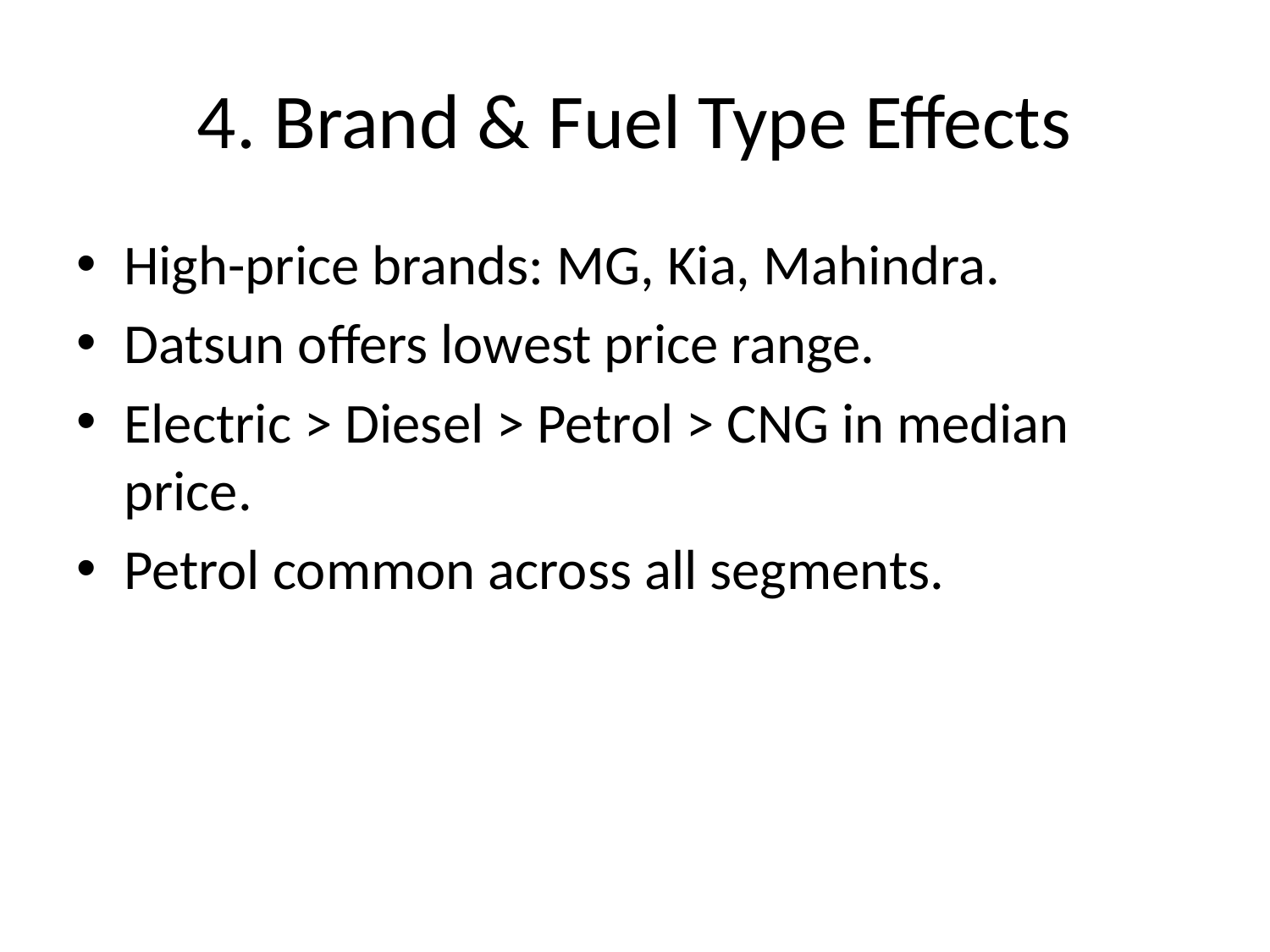

# 4. Brand & Fuel Type Effects
High-price brands: MG, Kia, Mahindra.
Datsun offers lowest price range.
Electric > Diesel > Petrol > CNG in median price.
Petrol common across all segments.